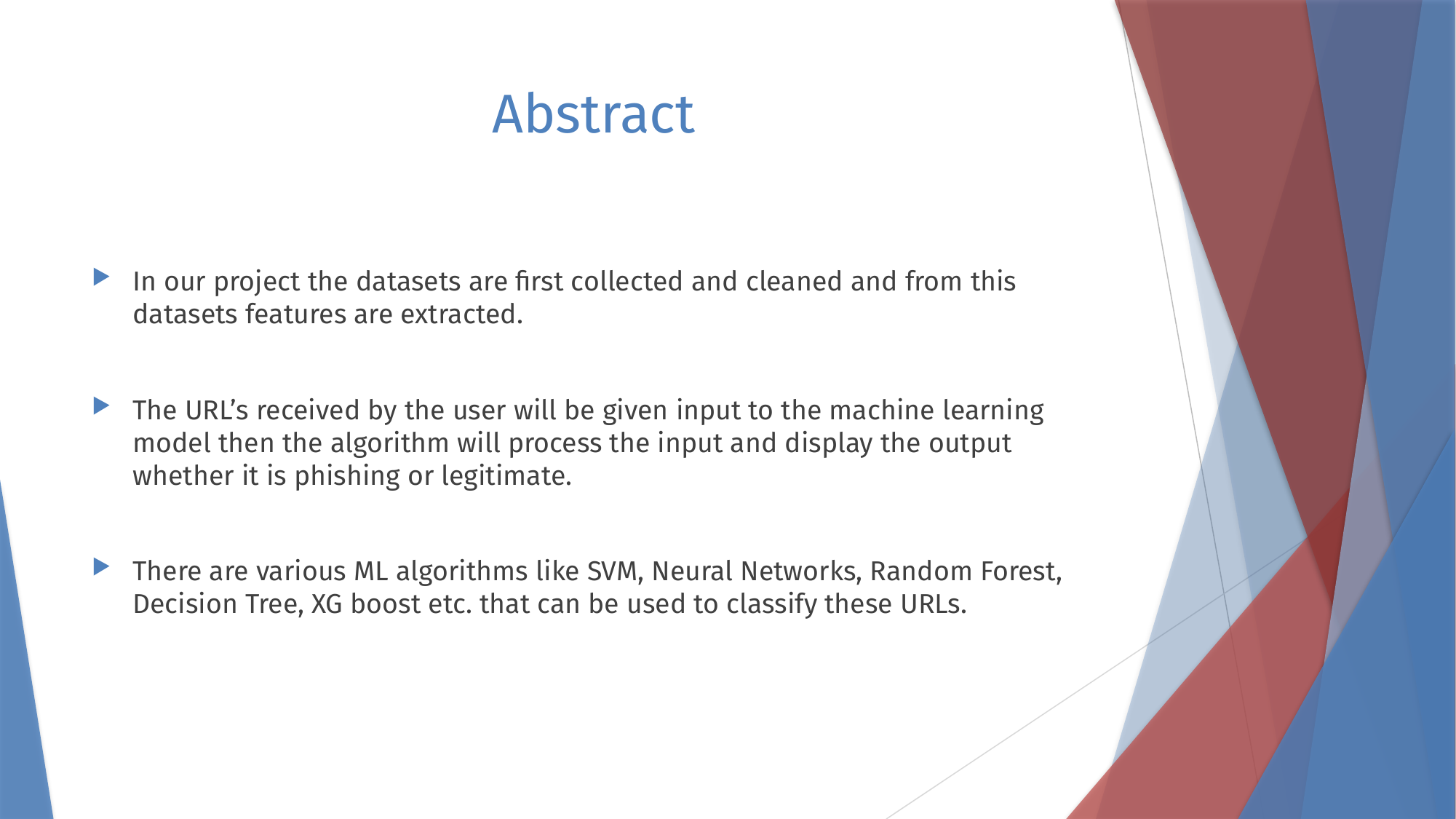

# Abstract
In our project the datasets are first collected and cleaned and from this datasets features are extracted.

The URL’s received by the user will be given input to the machine learning model then the algorithm will process the input and display the output whether it is phishing or legitimate.

There are various ML algorithms like SVM, Neural Networks, Random Forest, Decision Tree, XG boost etc. that can be used to classify these URLs.